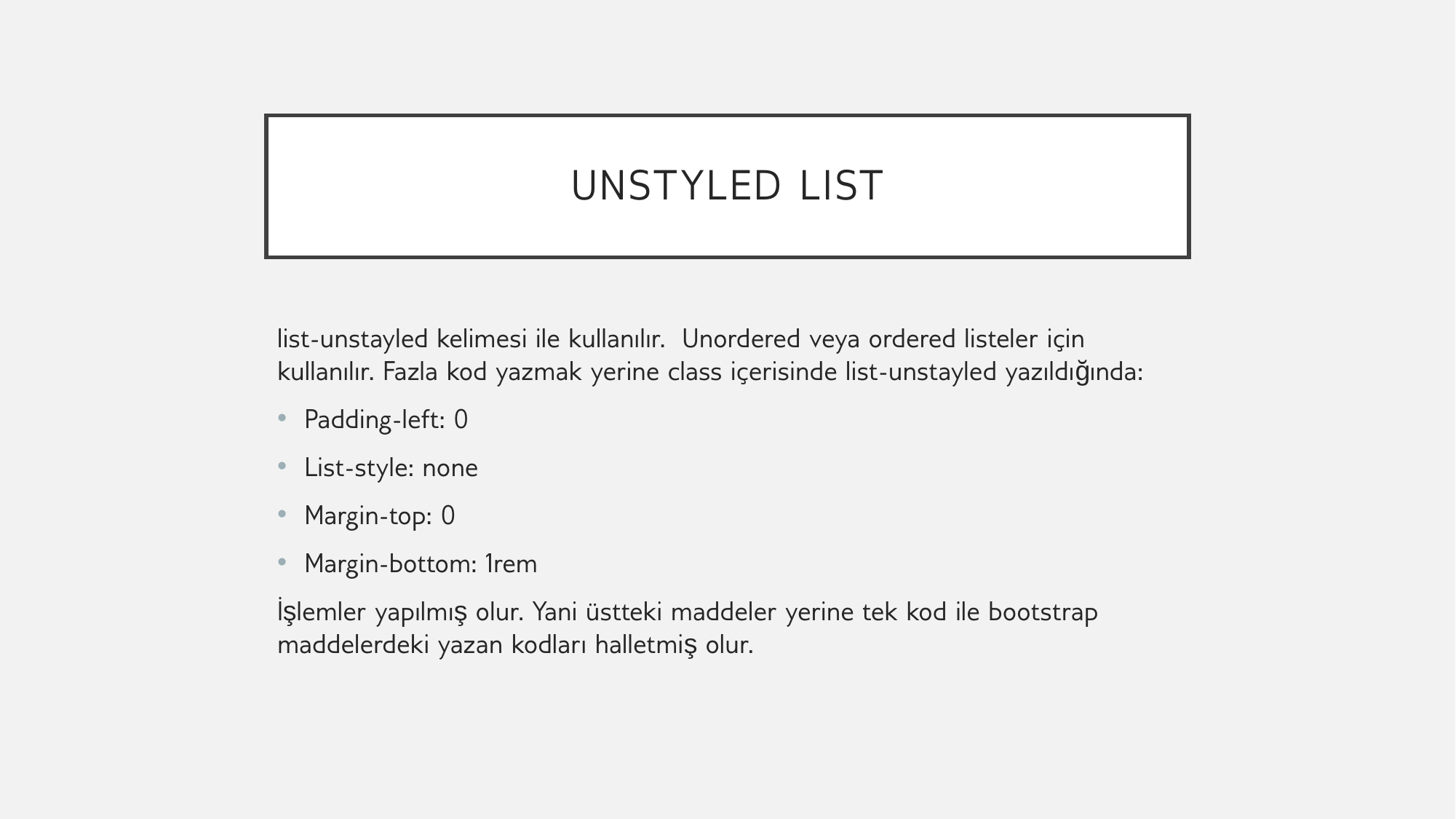

# Unstyled lıst
list-unstayled kelimesi ile kullanılır.  Unordered veya ordered listeler için kullanılır. Fazla kod yazmak yerine class içerisinde list-unstayled yazıldığında:
Padding-left: 0
List-style: none
Margin-top: 0
Margin-bottom: 1rem
İşlemler yapılmış olur. Yani üstteki maddeler yerine tek kod ile bootstrap maddelerdeki yazan kodları halletmiş olur.